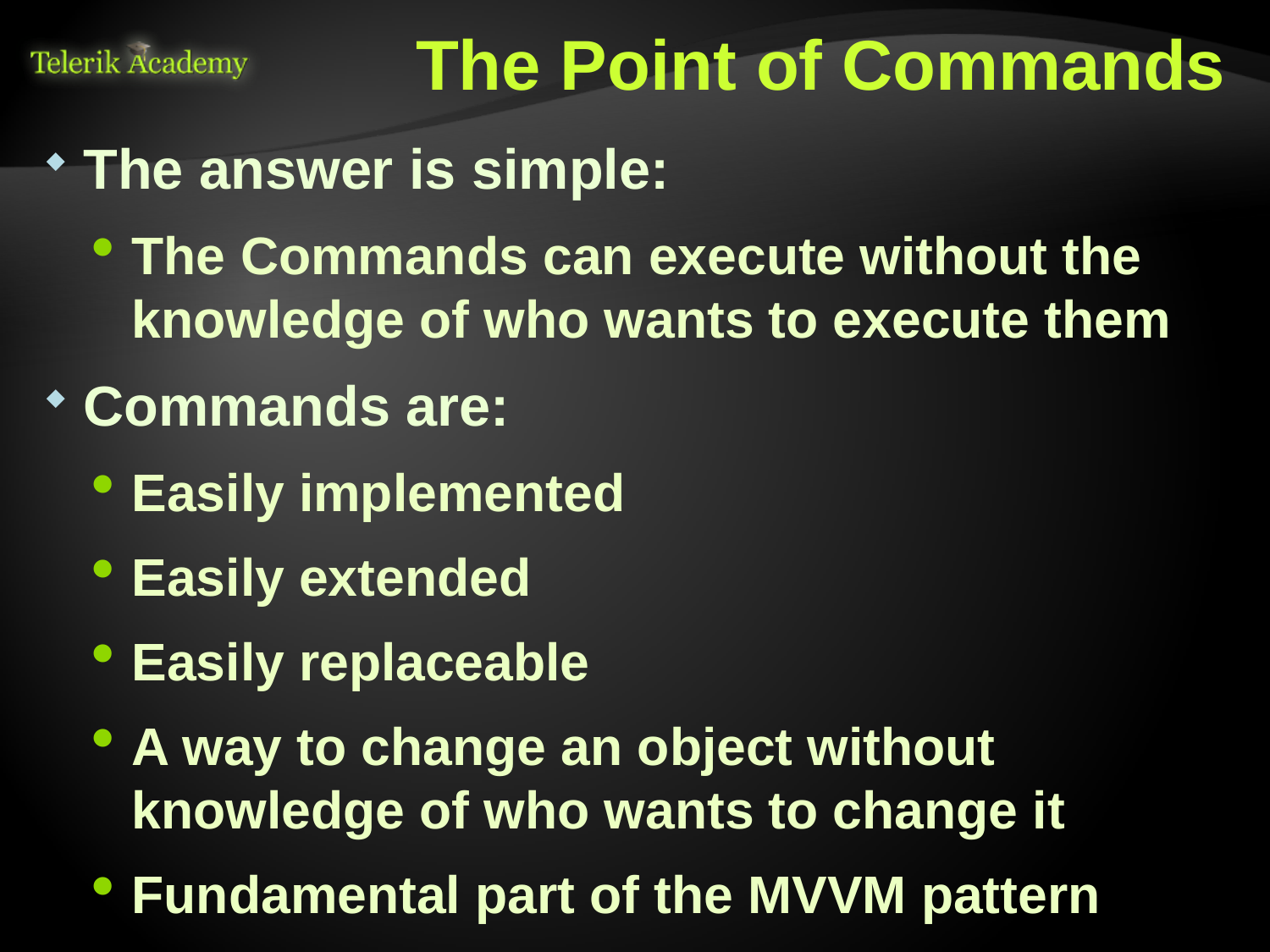

# The Point of Commands
The answer is simple:
The Commands can execute without the knowledge of who wants to execute them
Commands are:
Easily implemented
Easily extended
Easily replaceable
A way to change an object without knowledge of who wants to change it
Fundamental part of the MVVM pattern